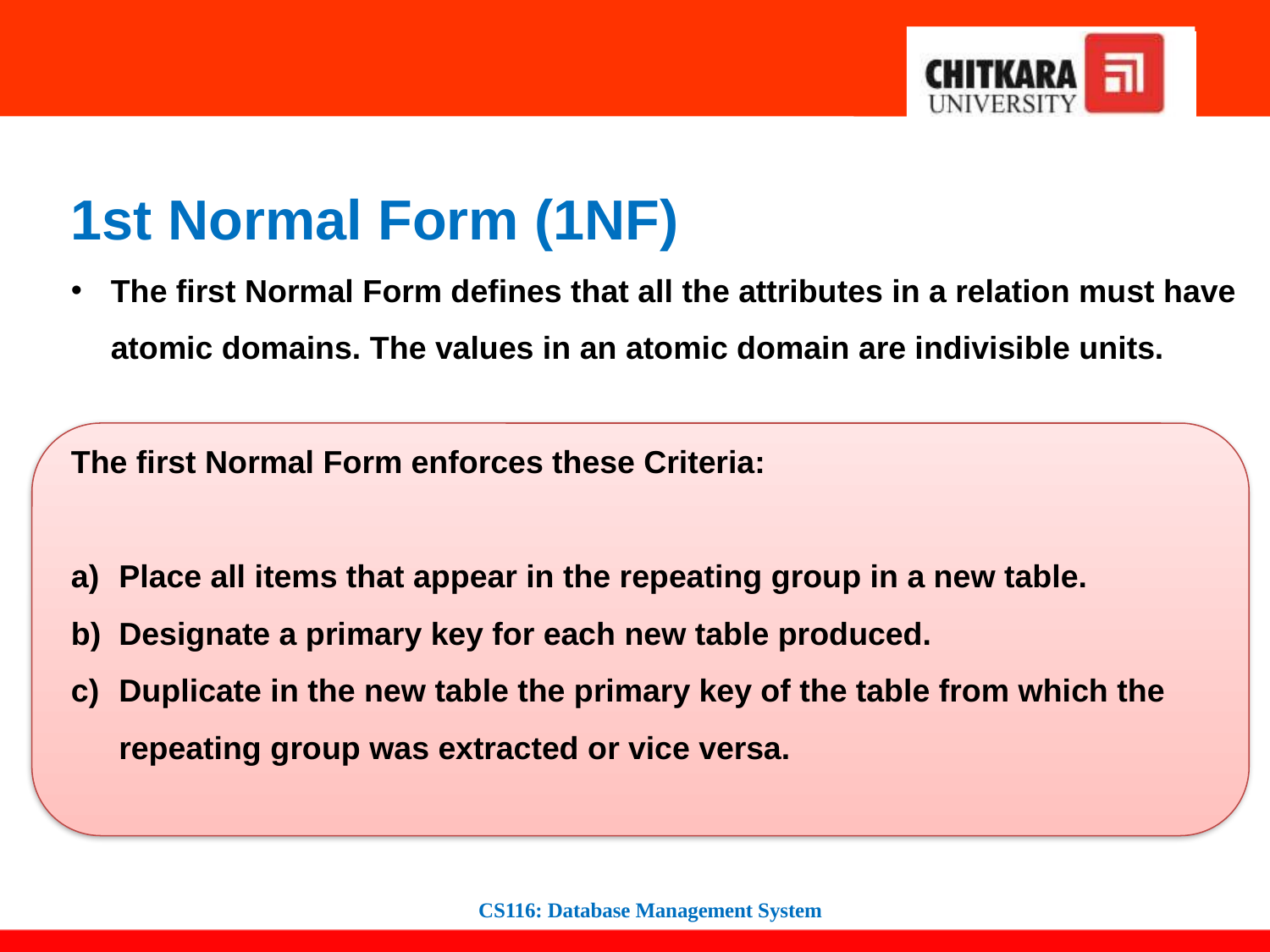

1st Normal Form (1NF)
The first Normal Form defines that all the attributes in a relation must have atomic domains. The values in an atomic domain are indivisible units.

The first Normal Form enforces these Criteria:

Place all items that appear in the repeating group in a new table.
Designate a primary key for each new table produced.
Duplicate in the new table the primary key of the table from which the repeating group was extracted or vice versa.

CS116: Database Management System